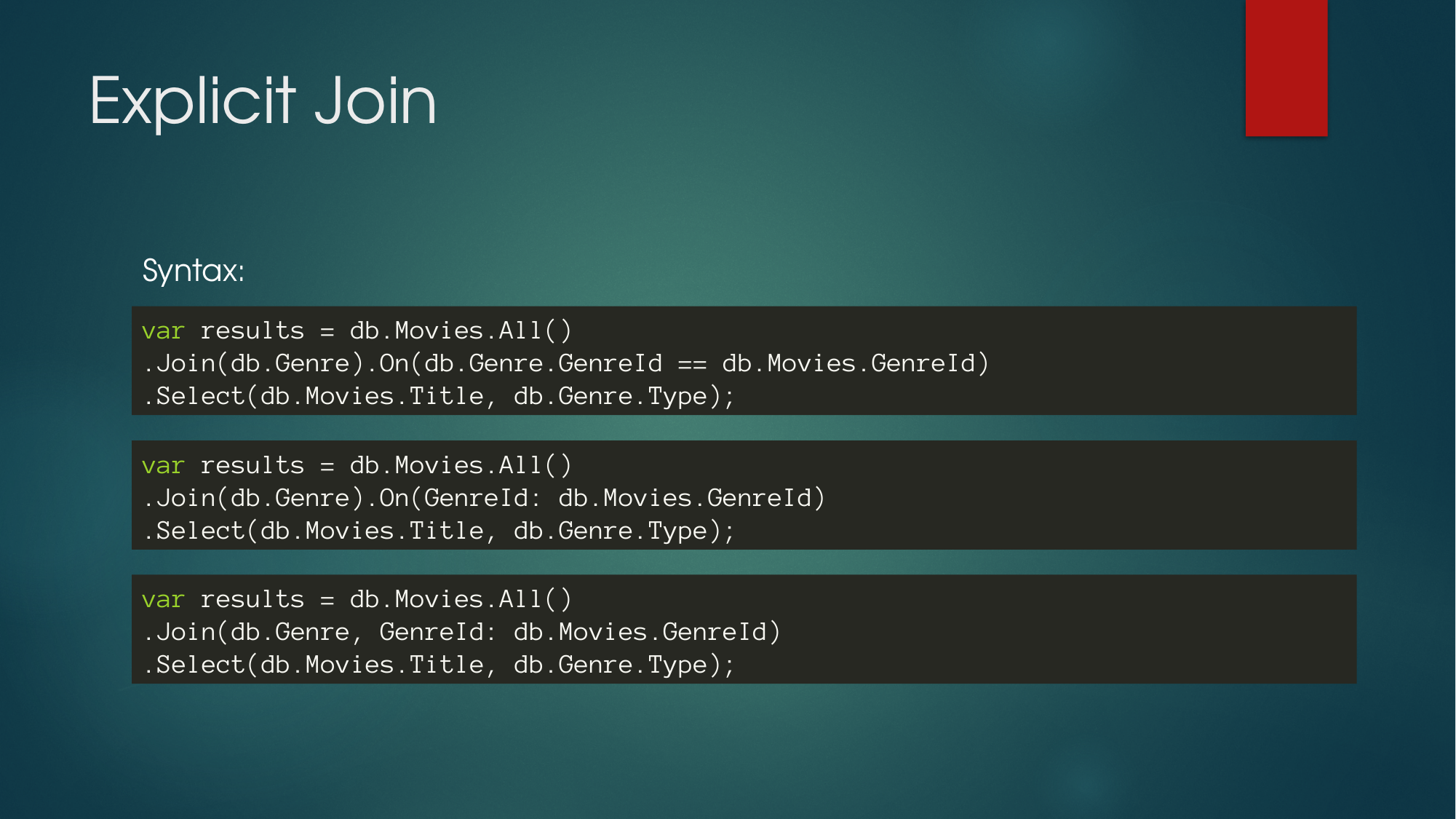

# Explicit Join
Syntax:
var results = db.Movies.All()
.Join(db.Genre).On(db.Genre.GenreId == db.Movies.GenreId)
.Select(db.Movies.Title, db.Genre.Type);
var results = db.Movies.All()
.Join(db.Genre).On(GenreId: db.Movies.GenreId)
.Select(db.Movies.Title, db.Genre.Type);
var results = db.Movies.All()
.Join(db.Genre, GenreId: db.Movies.GenreId)
.Select(db.Movies.Title, db.Genre.Type);